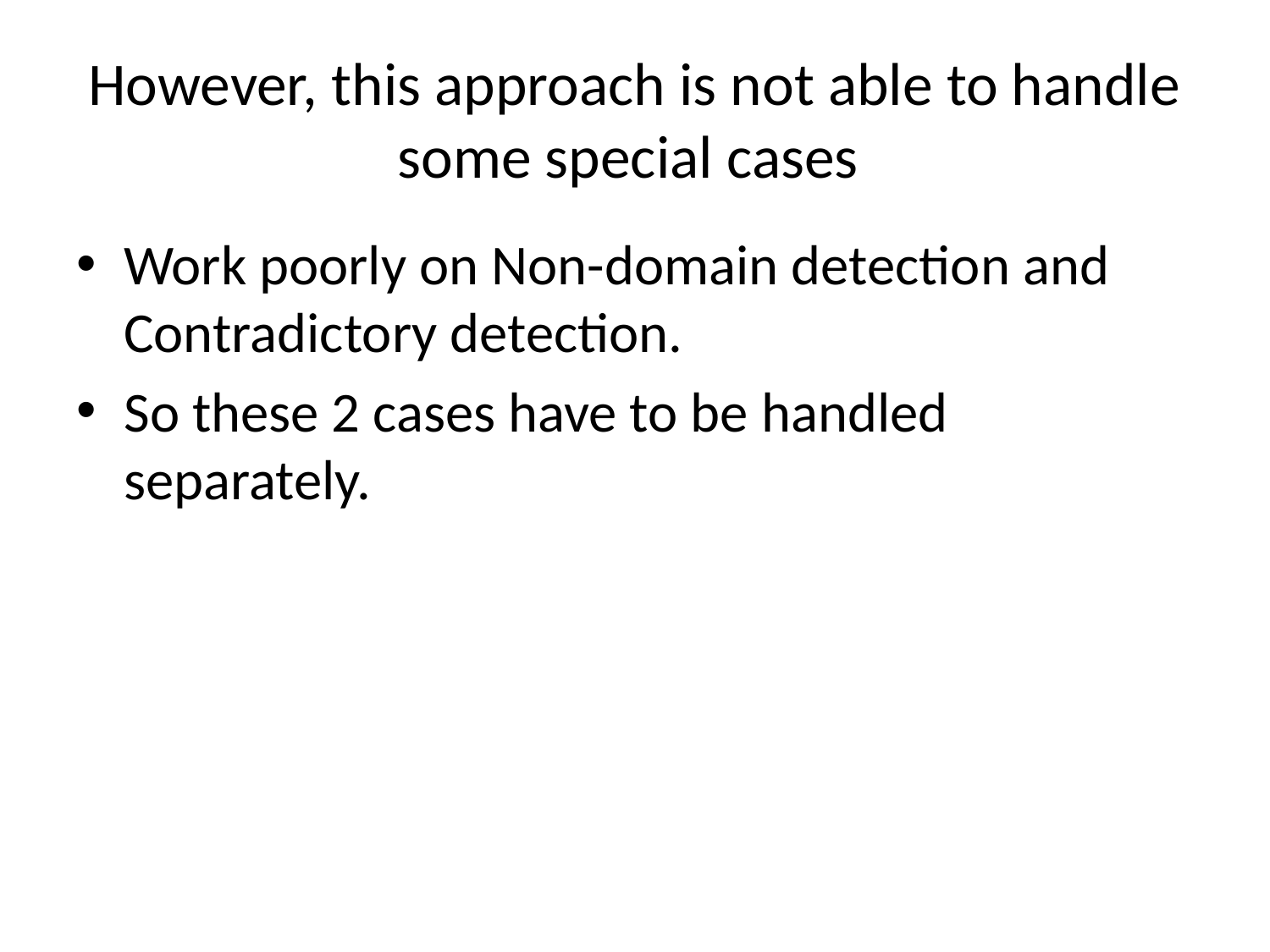

# However, this approach is not able to handle some special cases
Work poorly on Non-domain detection and Contradictory detection.
So these 2 cases have to be handled separately.